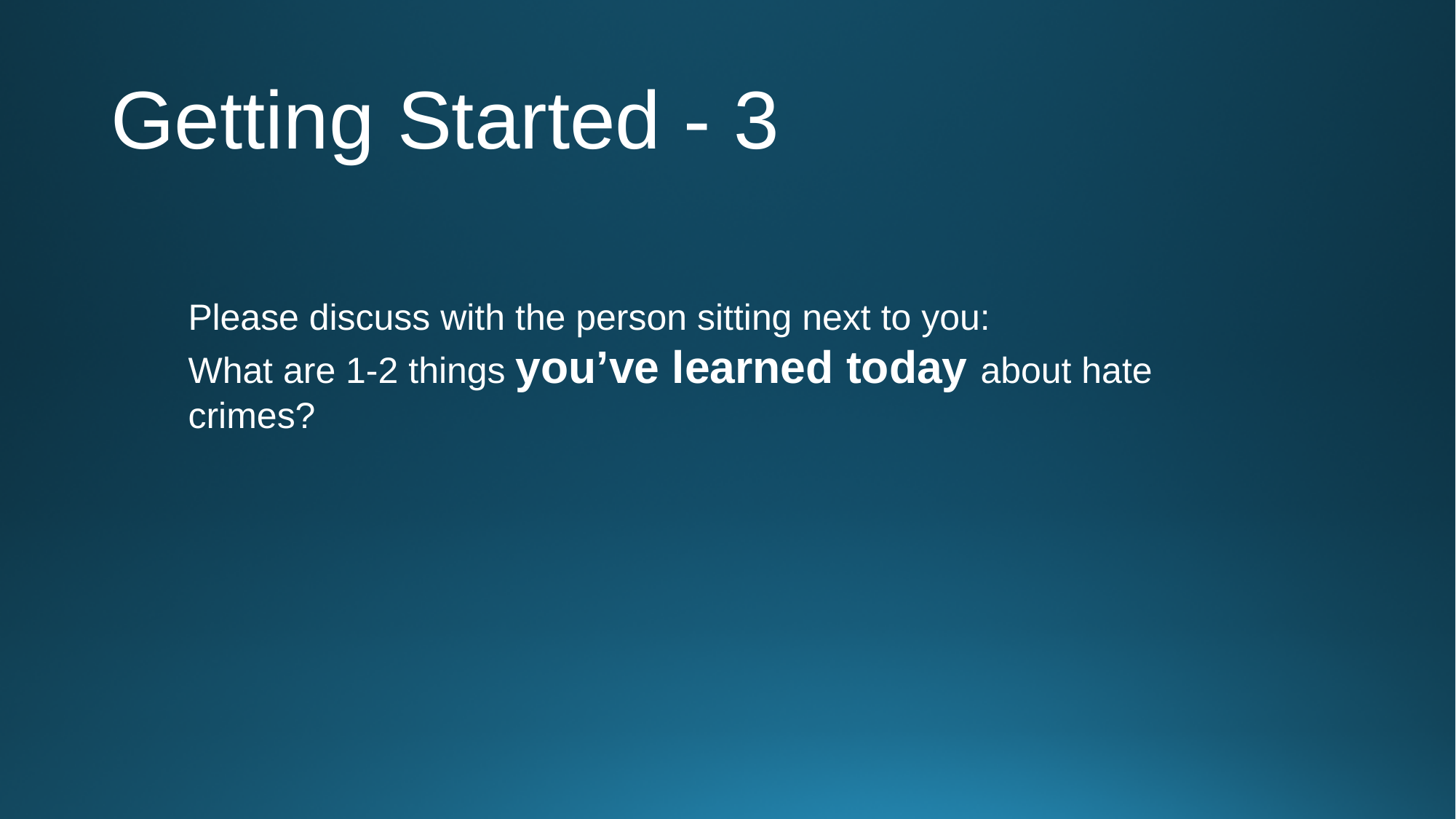

# Getting Started - 3
Please discuss with the person sitting next to you:
What are 1-2 things you’ve learned today about hate crimes?